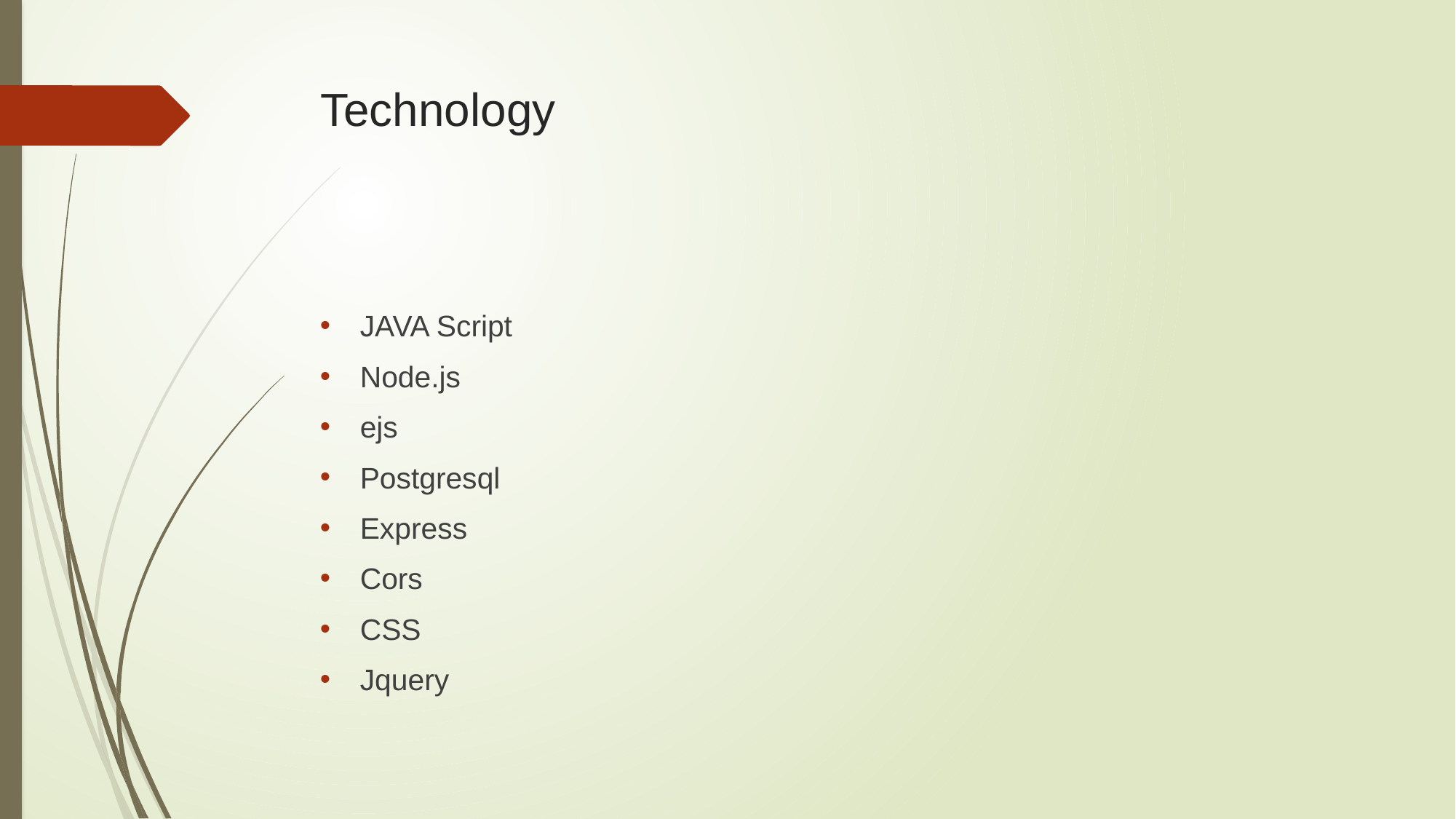

# Technology

JAVA Script
Node.js
ejs
Postgresql
Express
Cors
CSS
Jquery